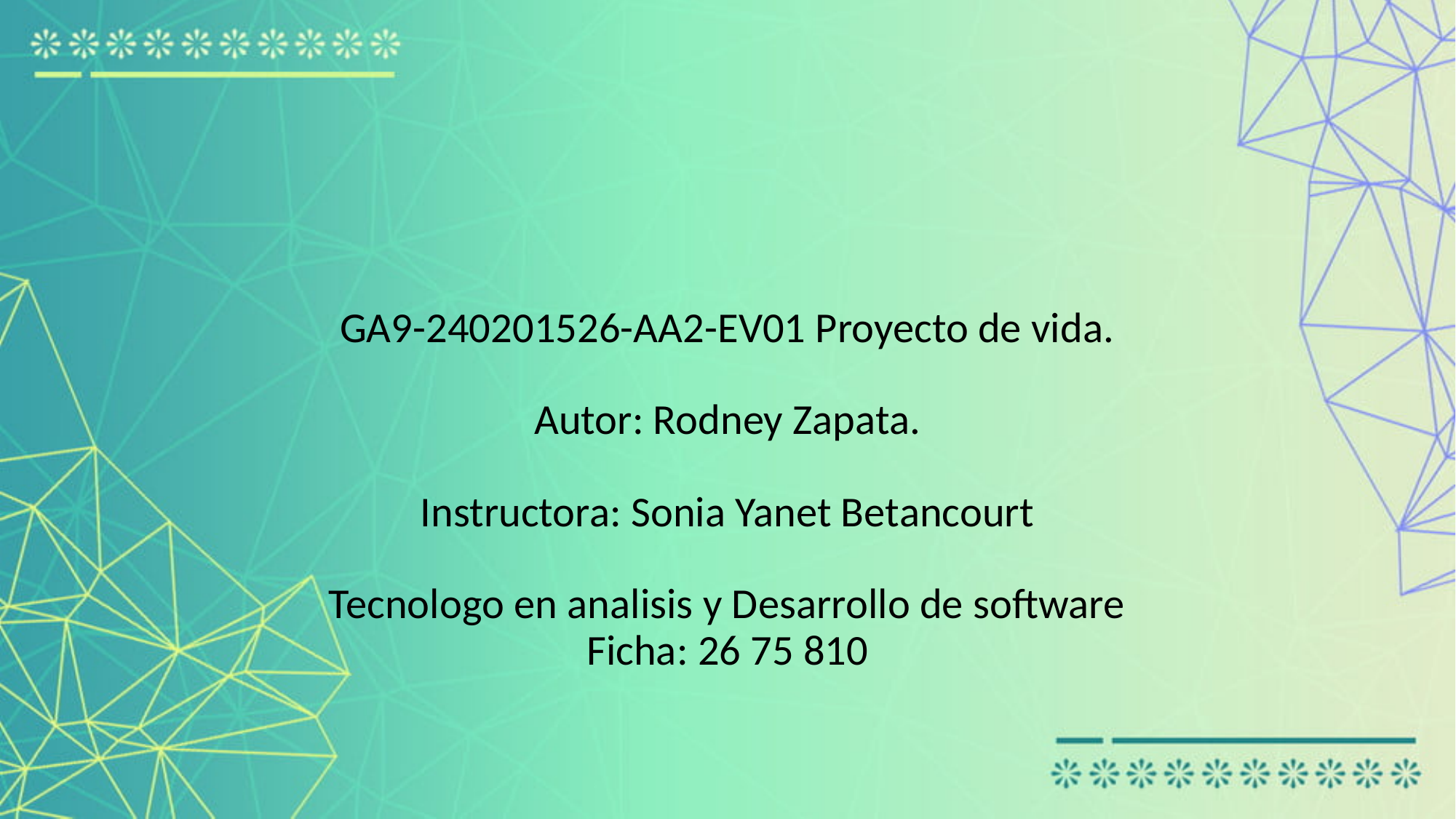

# GA9-240201526-AA2-EV01 Proyecto de vida. Autor: Rodney Zapata. Instructora: Sonia Yanet Betancourt Tecnologo en analisis y Desarrollo de software Ficha: 26 75 810